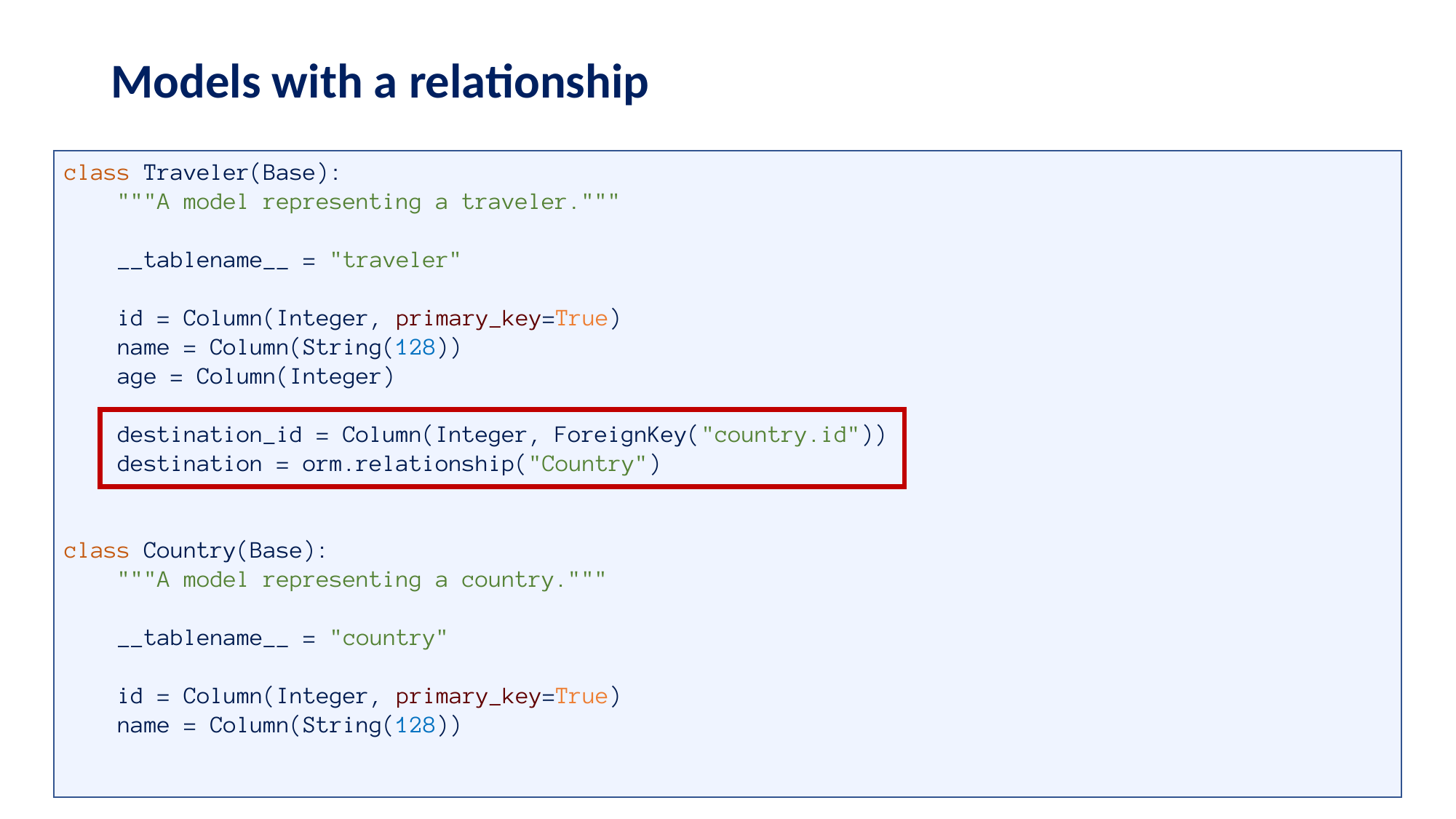

# Models with a relationship
class Traveler(Base):
    """A model representing a traveler."""

    __tablename__ = "traveler"

    id = Column(Integer, primary_key=True)
    name = Column(String(128))
    age = Column(Integer)

    destination_id = Column(Integer, ForeignKey("country.id"))
    destination = orm.relationship("Country")

class Country(Base):
    """A model representing a country."""

    __tablename__ = "country"

    id = Column(Integer, primary_key=True)
    name = Column(String(128))